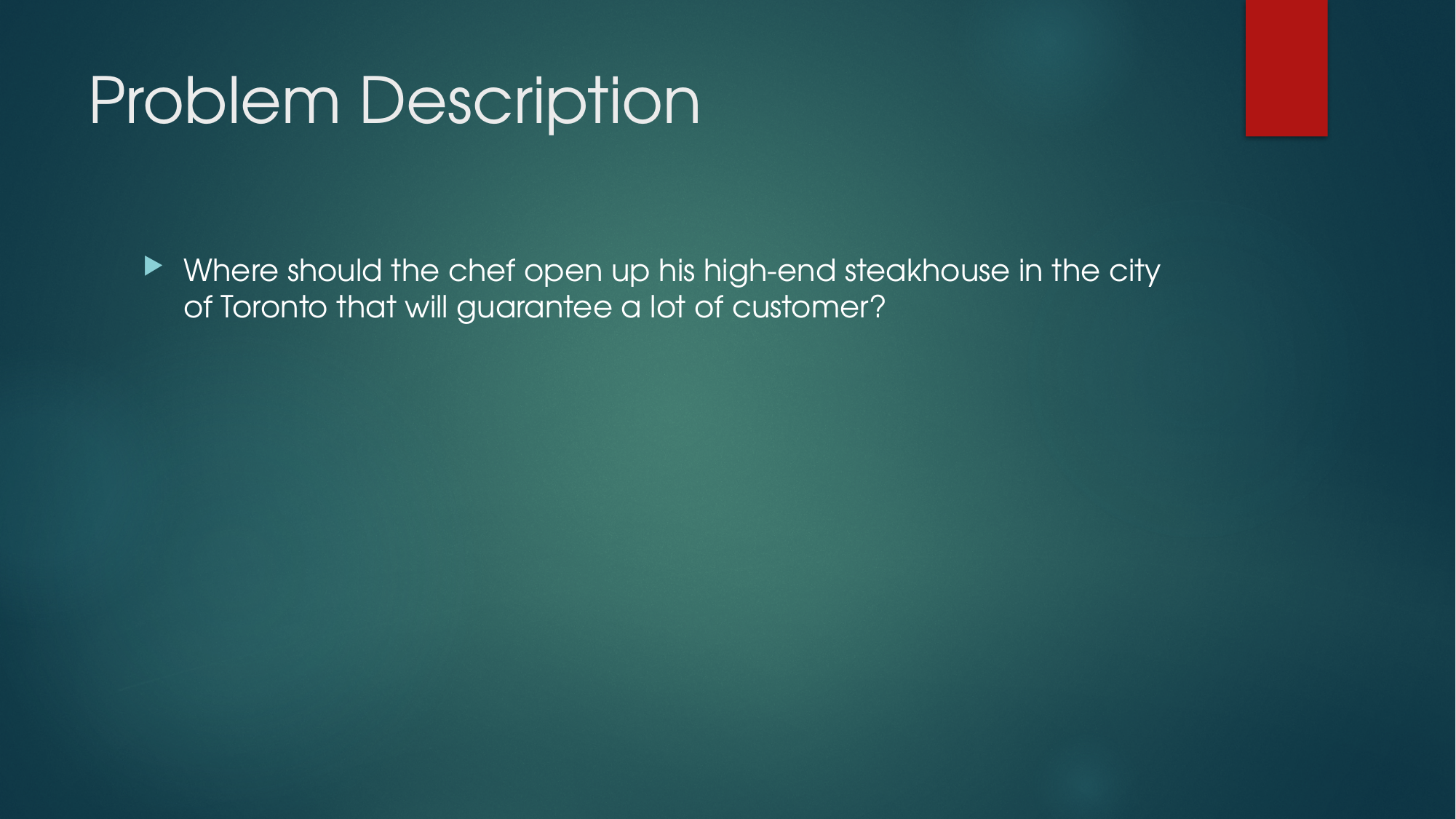

# Problem Description
Where should the chef open up his high-end steakhouse in the city of Toronto that will guarantee a lot of customer?